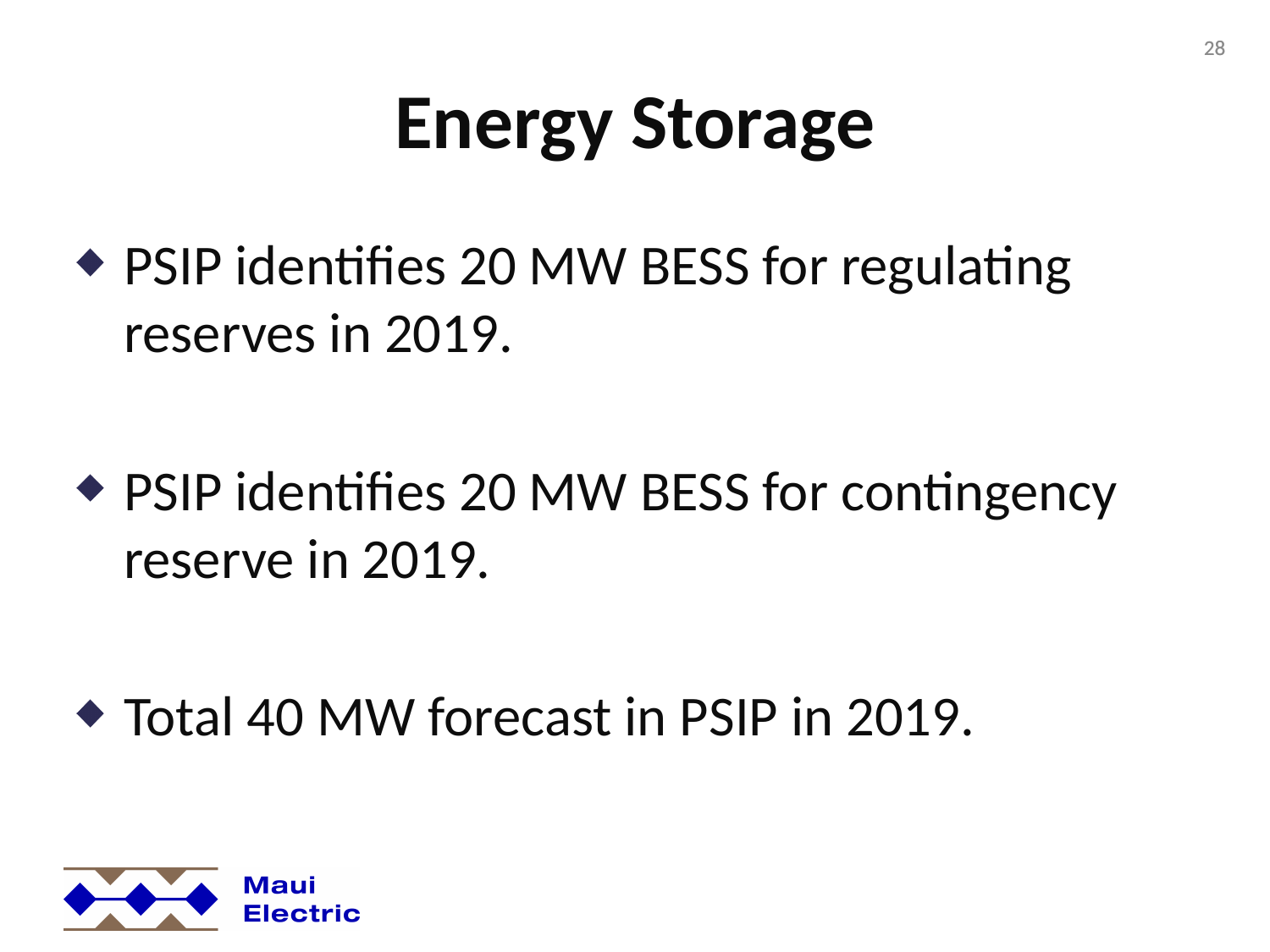

28
# Energy Storage
PSIP identifies 20 MW BESS for regulating reserves in 2019.

PSIP identifies 20 MW BESS for contingency reserve in 2019.

Total 40 MW forecast in PSIP in 2019.